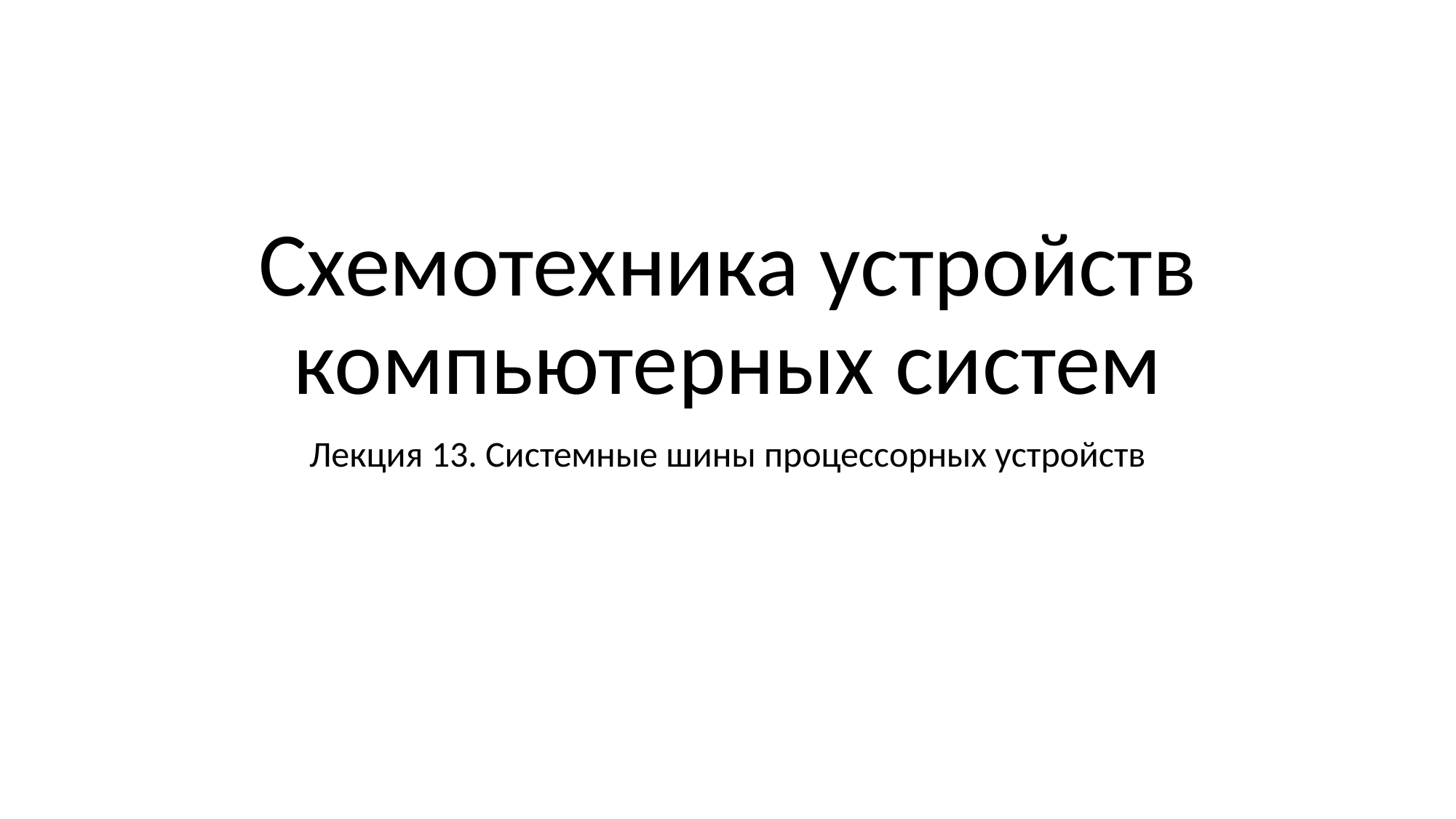

# Схемотехника устройств компьютерных систем
Лекция 13. Системные шины процессорных устройств